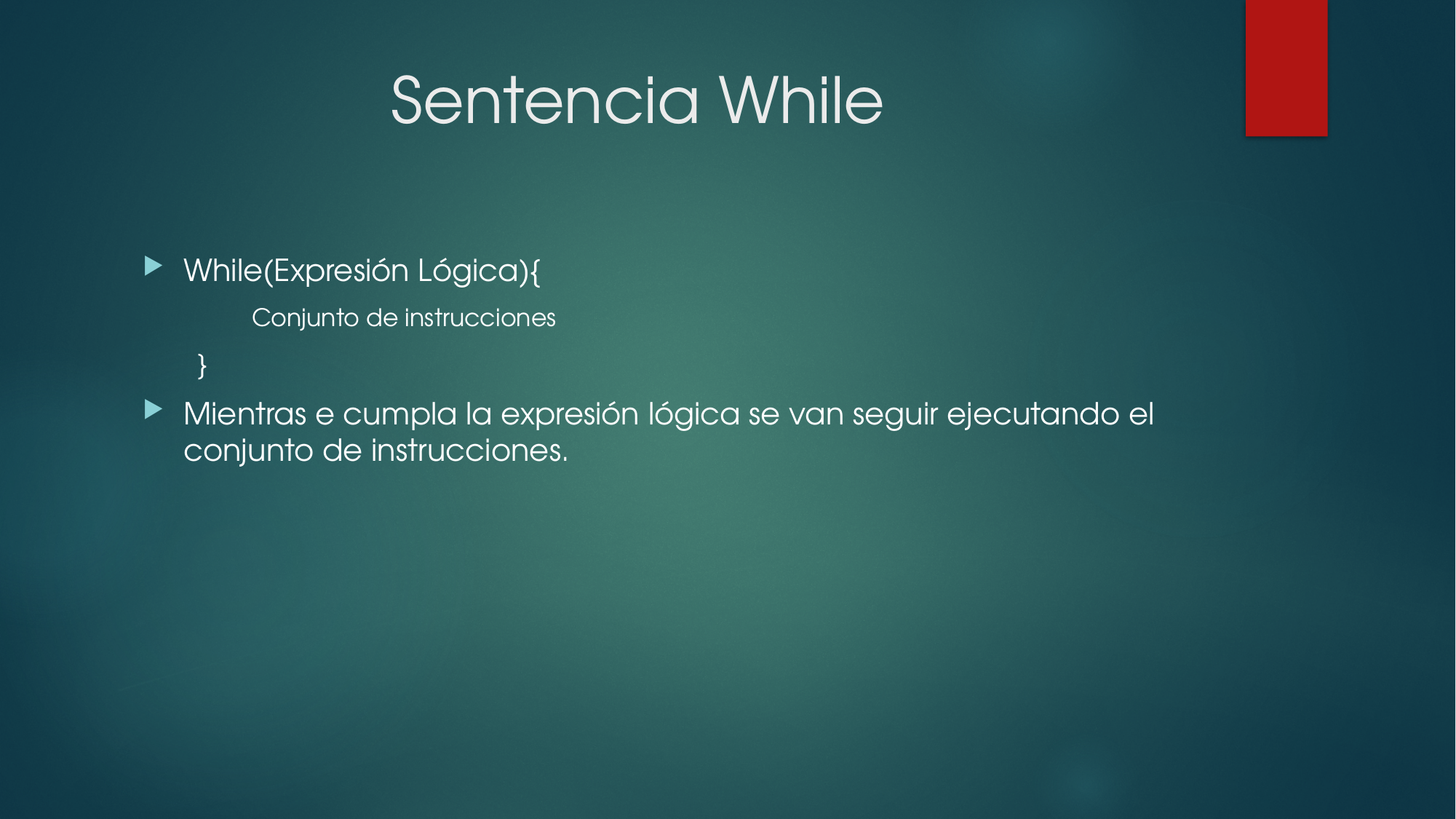

# Sentencia While
While(Expresión Lógica){
Conjunto de instrucciones
}
Mientras e cumpla la expresión lógica se van seguir ejecutando el conjunto de instrucciones.